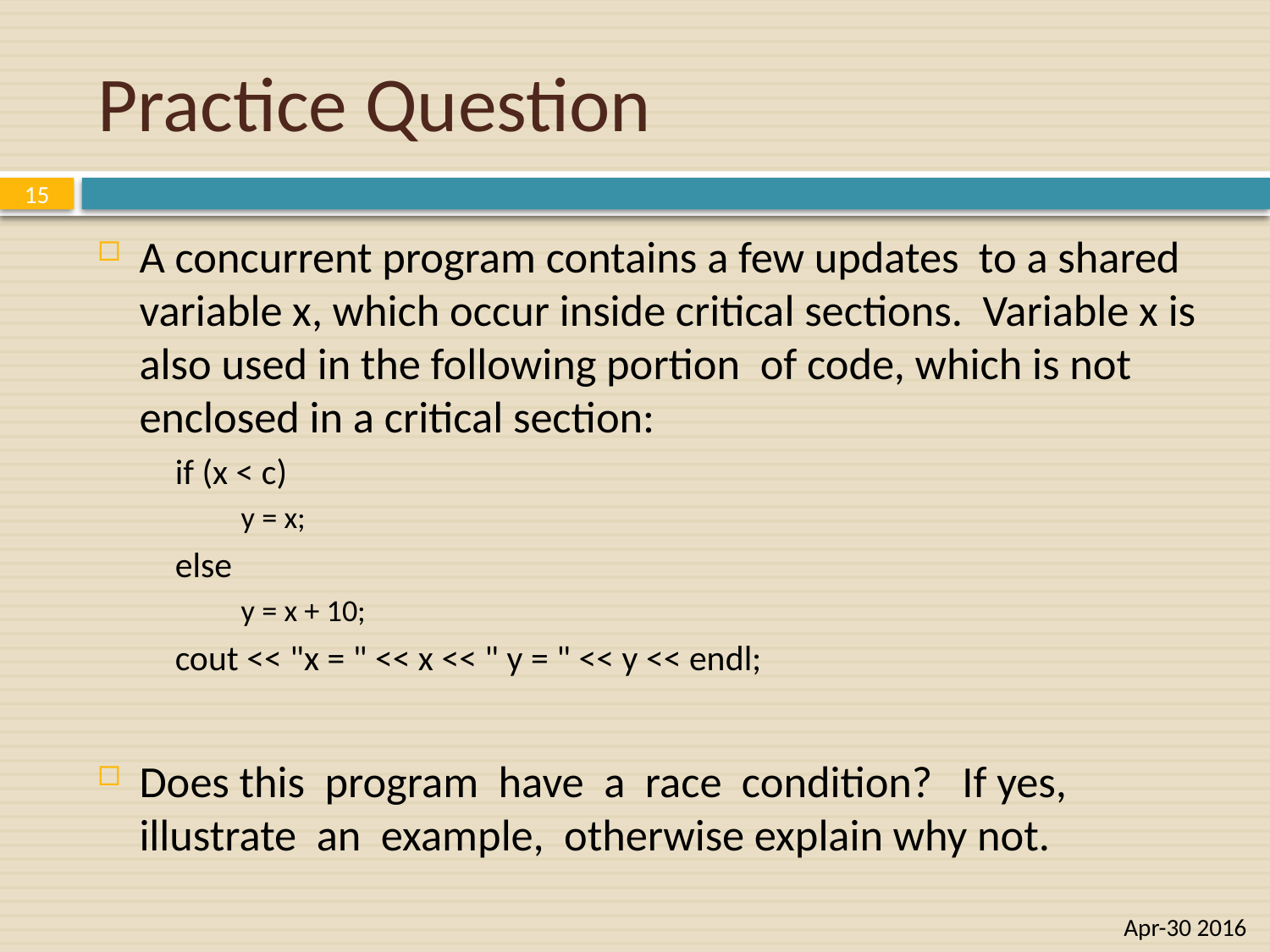

# Practice Question
15
A concurrent program contains a few updates  to a shared variable x, which occur inside critical sections.  Variable x is also used in the following portion  of code, which is not enclosed in a critical section:
if (x < c)
y = x;
else
y = x + 10;
cout << "x = " << x << " y = " << y << endl;

Does this  program  have  a  race  condition?   If yes,  illustrate  an  example,  otherwise explain why not.

Apr-30 2016